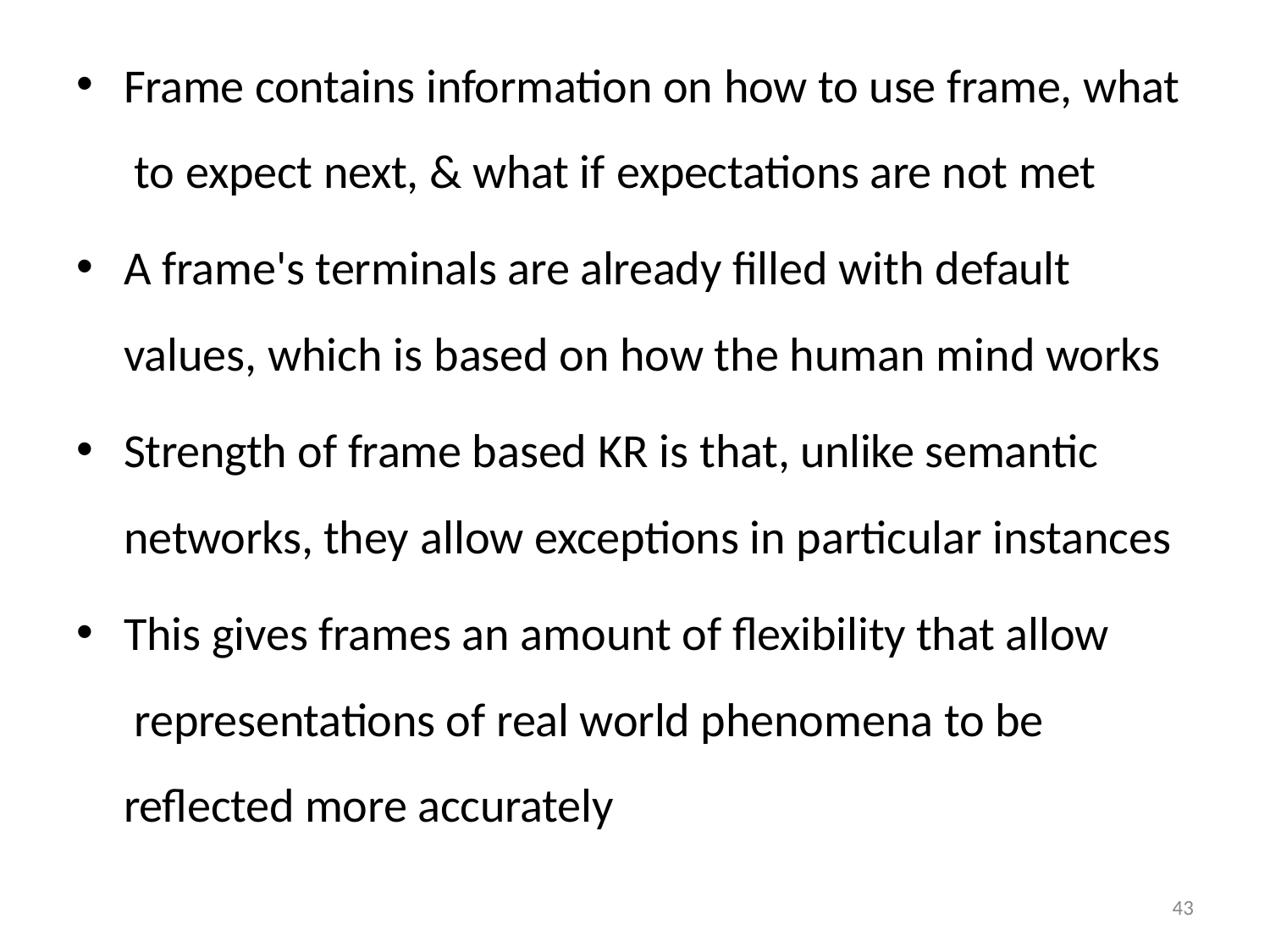

Frame contains information on how to use frame, what  to expect next, & what if expectations are not met
A frame's terminals are already filled with default  values, which is based on how the human mind works
Strength of frame based KR is that, unlike semantic  networks, they allow exceptions in particular instances
This gives frames an amount of flexibility that allow  representations of real world phenomena to be  reflected more accurately
43